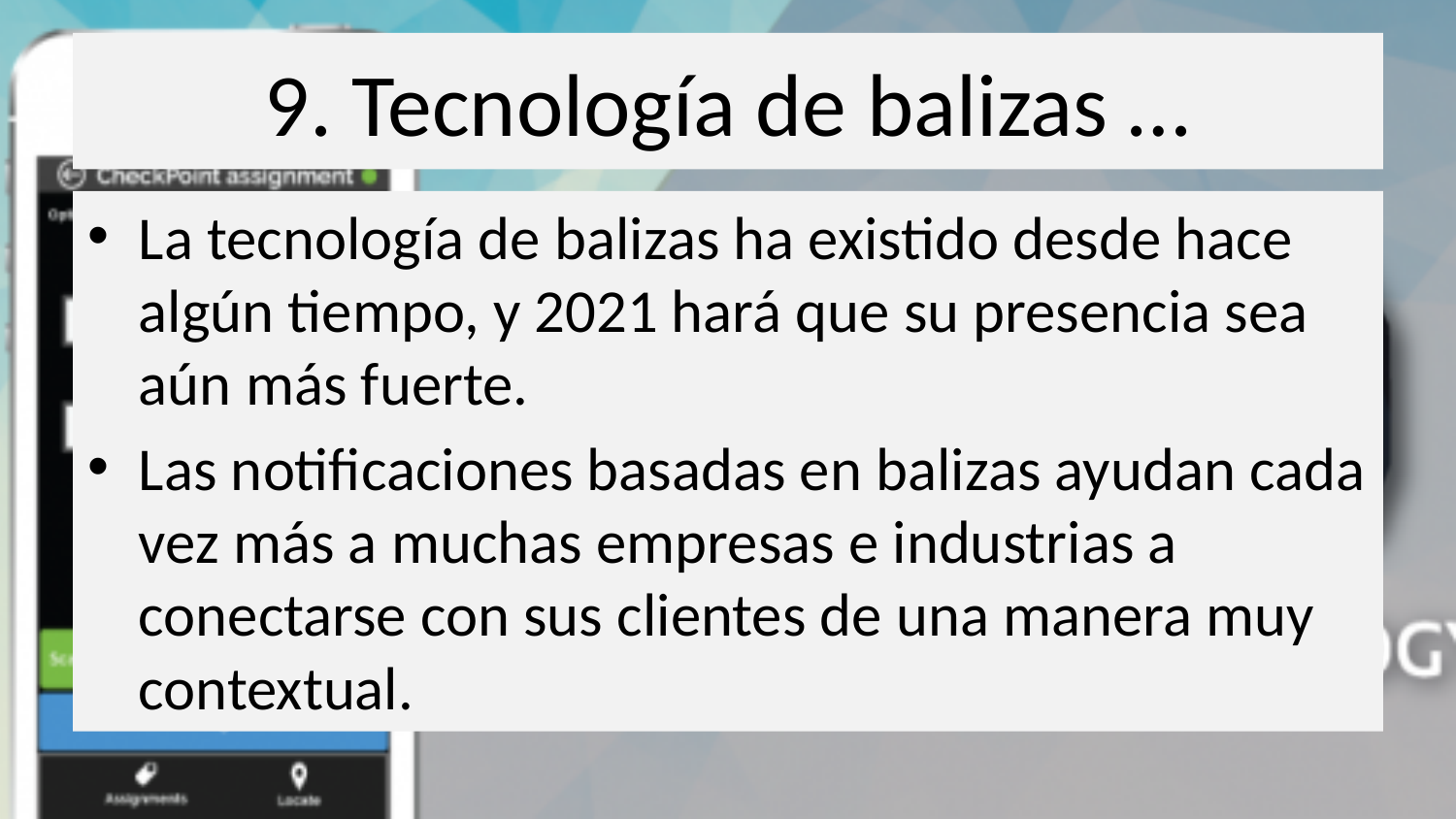

# 9. Tecnología de balizas …
La tecnología de balizas ha existido desde hace algún tiempo, y 2021 hará que su presencia sea aún más fuerte.
Las notificaciones basadas en balizas ayudan cada vez más a muchas empresas e industrias a conectarse con sus clientes de una manera muy contextual.